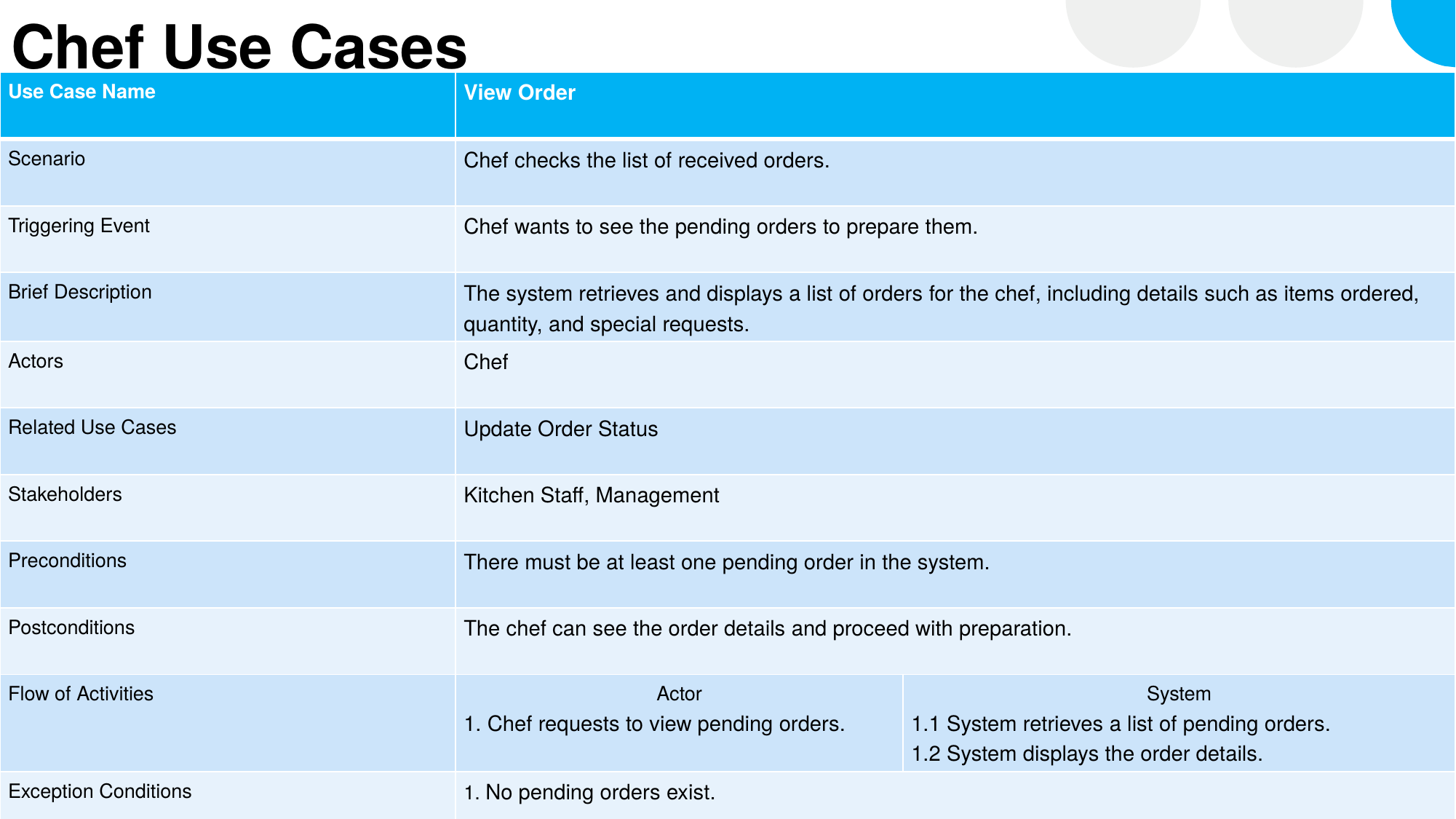

# Chef Use Cases
| Use Case Name | View Order |  |
| --- | --- | --- |
| Scenario | Chef checks the list of received orders. |  |
| Triggering Event | Chef wants to see the pending orders to prepare them. |  |
| Brief Description | The system retrieves and displays a list of orders for the chef, including details such as items ordered, quantity, and special requests. |  |
| Actors | Chef |  |
| Related Use Cases | Update Order Status |  |
| Stakeholders | Kitchen Staff, Management |  |
| Preconditions | There must be at least one pending order in the system. |  |
| Postconditions | The chef can see the order details and proceed with preparation. |  |
| Flow of Activities | Actor 1. Chef requests to view pending orders. | System 1.1 System retrieves a list of pending orders. 1.2 System displays the order details. |
| Exception Conditions | 1. No pending orders exist. |  |